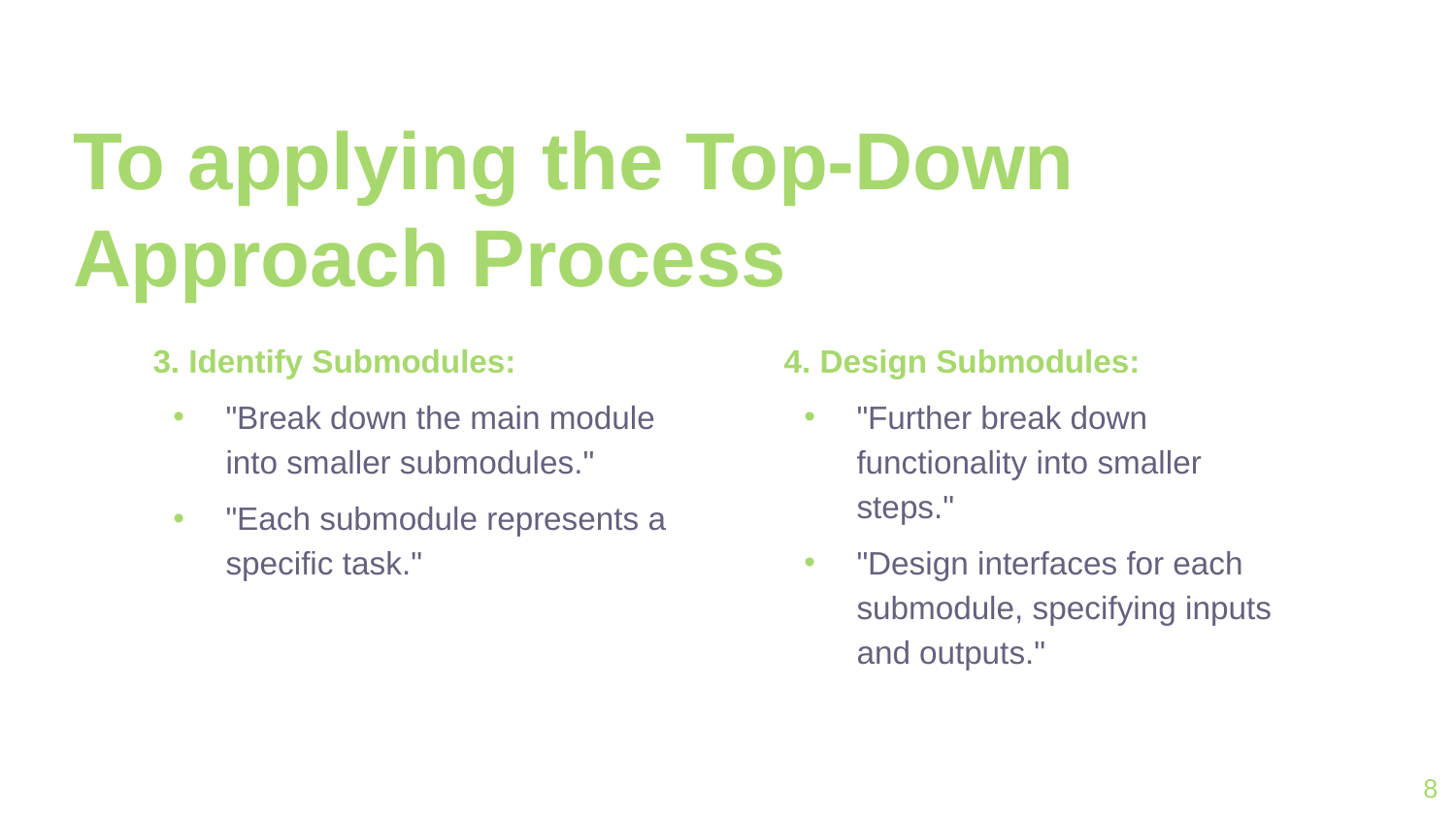

# To applying the Top-Down Approach Process
3. Identify Submodules:
"Break down the main module into smaller submodules."
"Each submodule represents a specific task."
4. Design Submodules:
"Further break down functionality into smaller steps."
"Design interfaces for each submodule, specifying inputs and outputs."
8